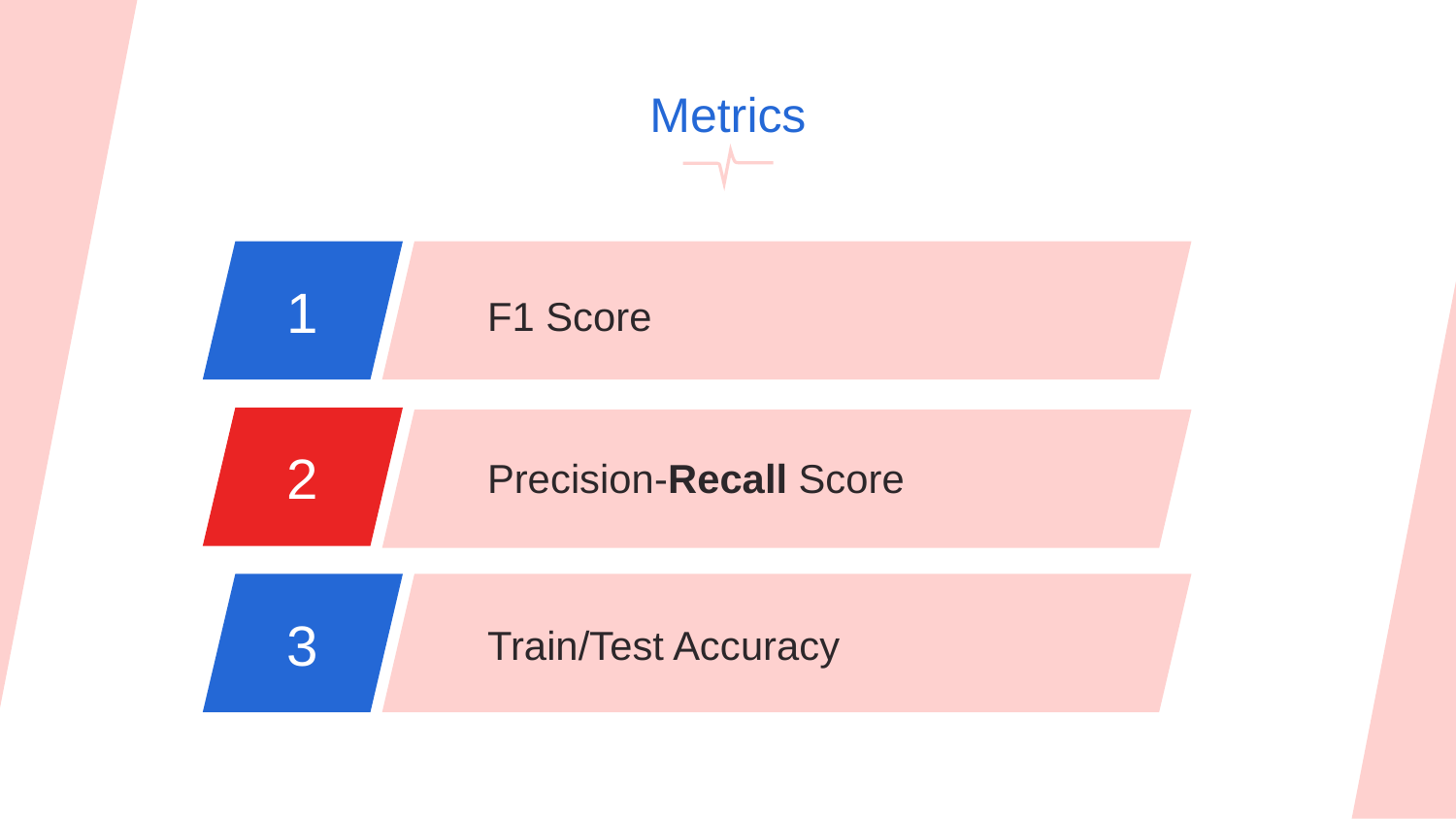

# Metrics
1

F1 Score
2

Precision-Recall Score
3

Train/Test Accuracy